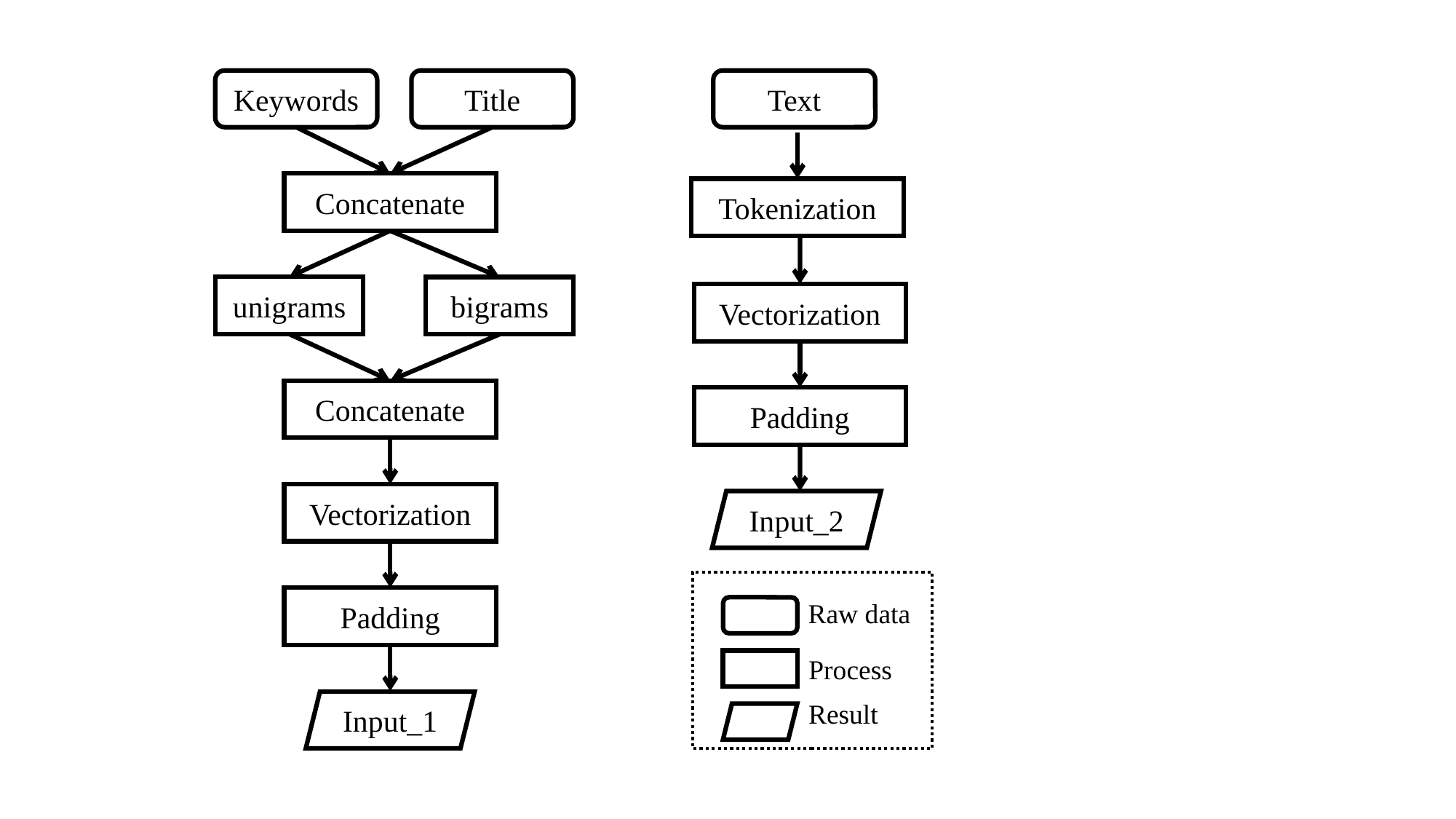

Title
Text
Keywords
Concatenate
Tokenization
unigrams
bigrams
Vectorization
Concatenate
Padding
Vectorization
Input_2

Padding
Raw data

Process

Result
Input_1